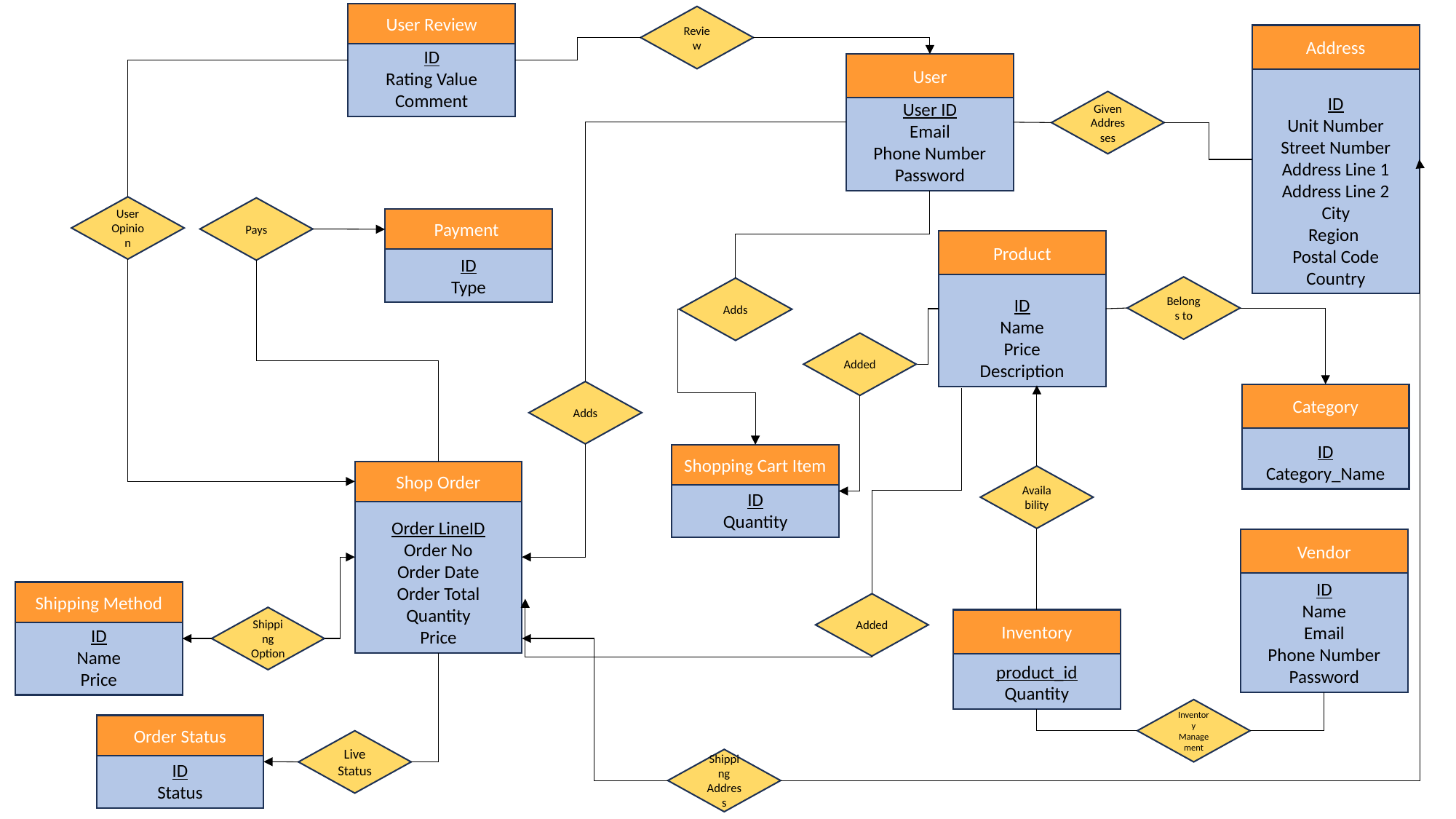

User Review
ID
Rating Value
Comment
Review
Address
ID
Unit Number
Street Number
Address Line 1
Address Line 2
City
Region
Postal Code
Country
User
User ID
Email
Phone Number
Password
Given Addresses
User Opinion
Pays
Payment
ID
Type
Product
ID
Name
Price
Description
Belongs to
Adds
Added
Adds
Category
ID
Category_Name
Shopping Cart Item
ID
Quantity
Shop Order
Order LineID
Order No
Order Date
Order Total
Quantity
Price
Availability
Vendor
ID
Name
Email
Phone Number
Password
Shipping Method
ID
Name
Price
Added
Shipping Option
Inventory
product_id
Quantity
Inventory Management
Order Status
ID
Status
Live Status
Shipping Address